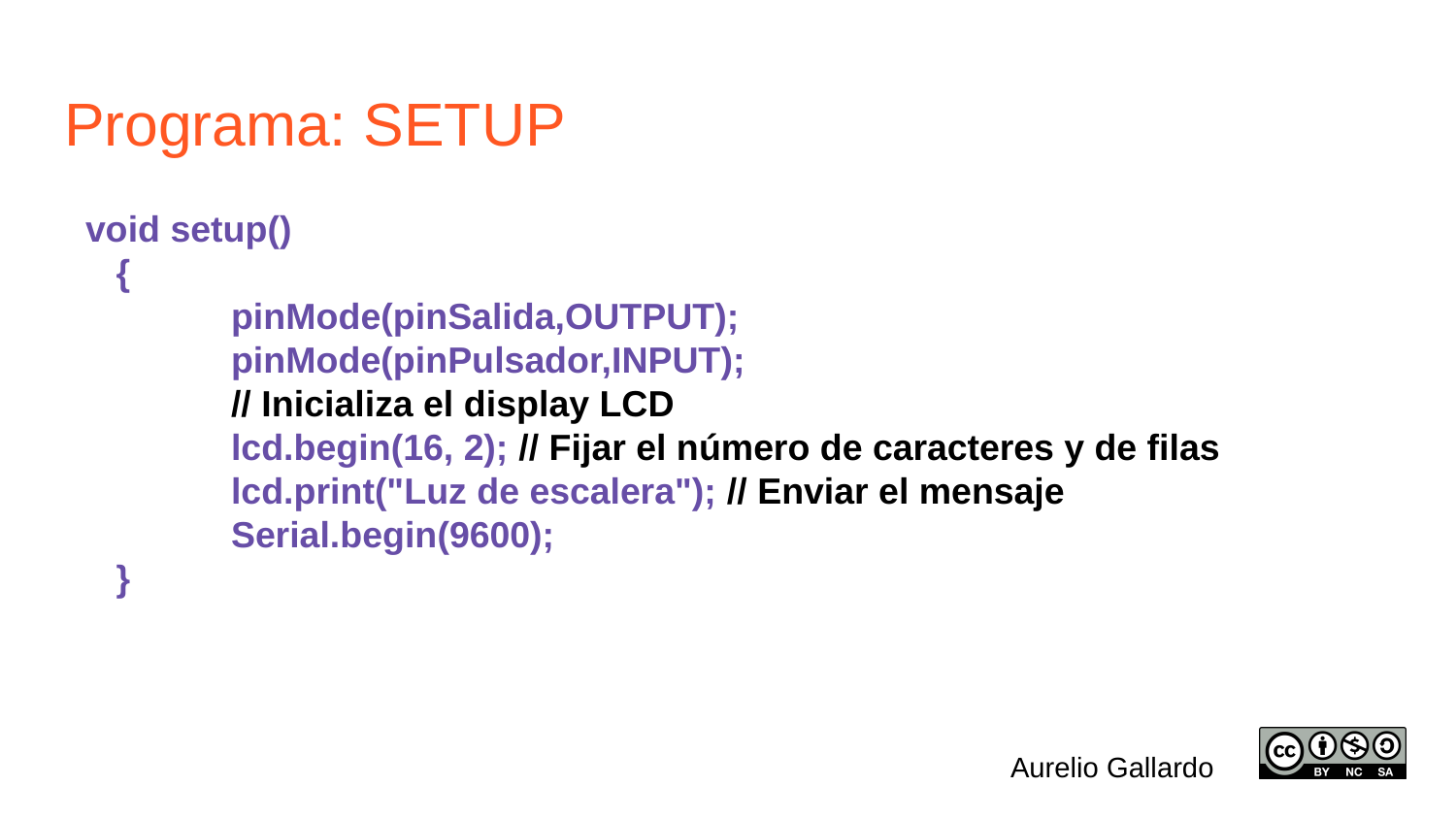

# Programa: SETUP
void setup()
   {
   	pinMode(pinSalida,OUTPUT);
   	pinMode(pinPulsador,INPUT);
	// Inicializa el display LCD
   	lcd.begin(16, 2); // Fijar el número de caracteres y de filas
   	lcd.print("Luz de escalera"); // Enviar el mensaje
  	Serial.begin(9600);
   }